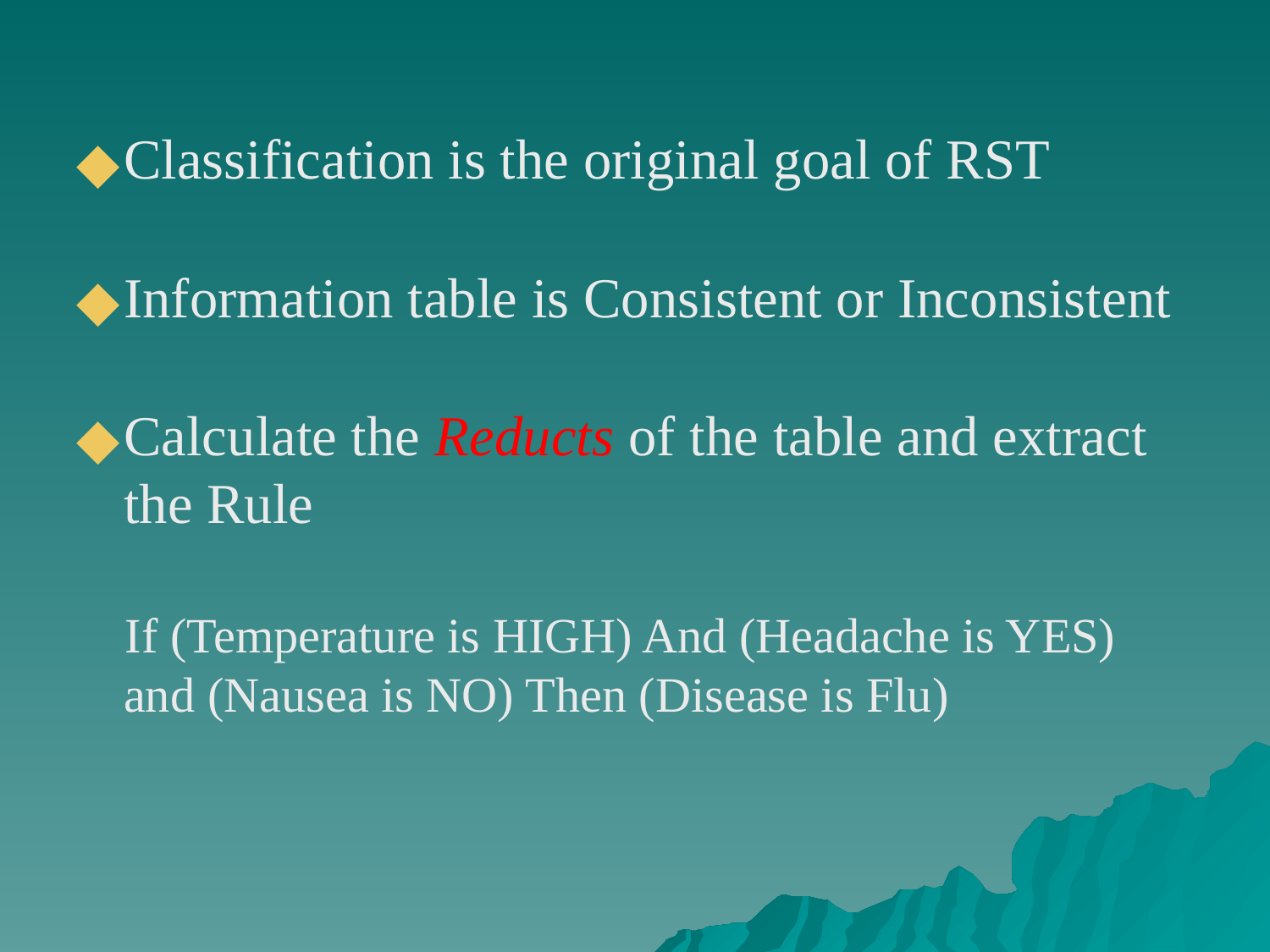

Classification is the original goal of RST

Information table is Consistent or Inconsistent

Calculate the Reducts of the table and extract the Rule

    If (Temperature is HIGH) And (Headache is YES) and (Nausea is NO) Then (Disease is Flu)